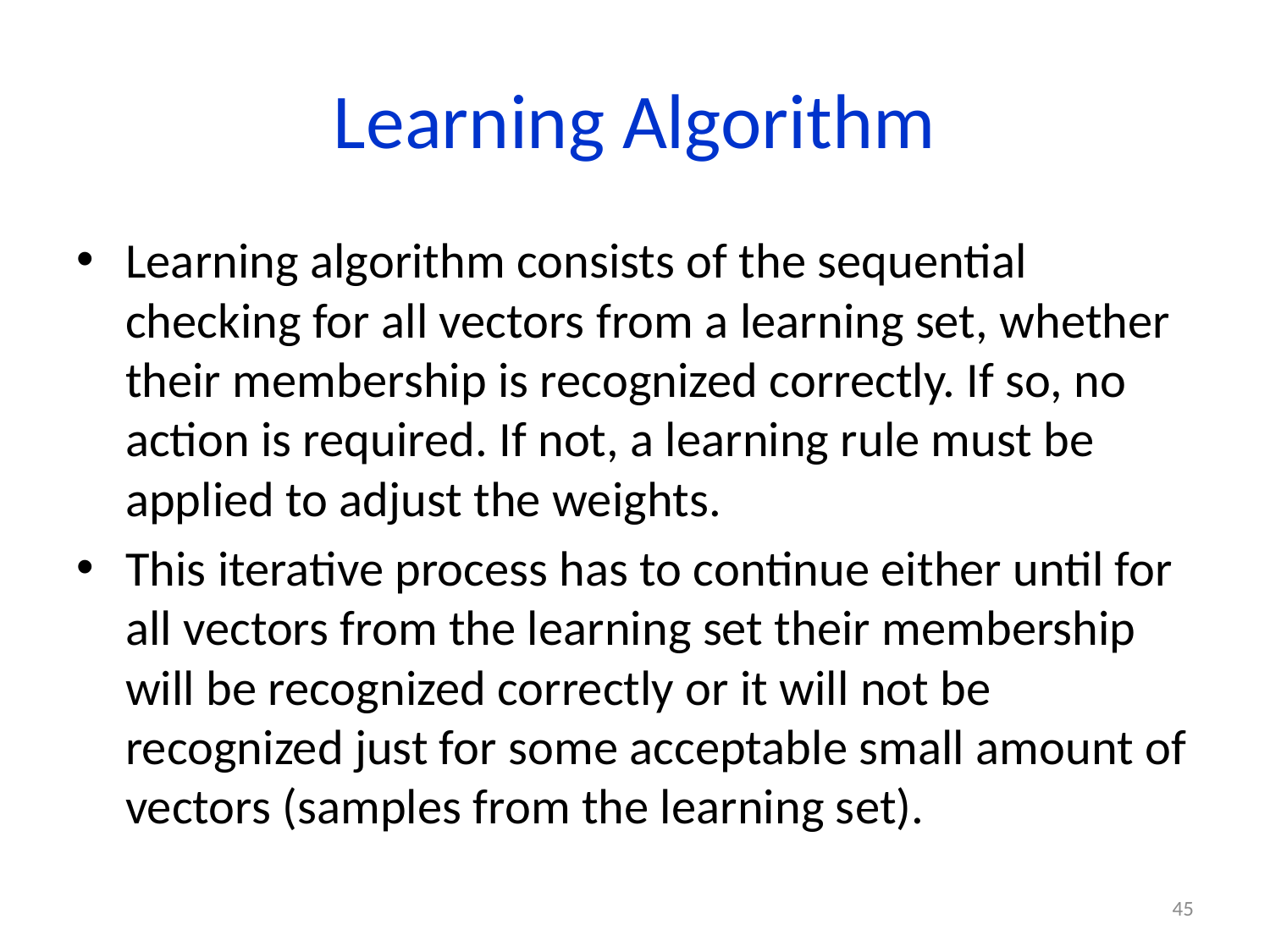

# Learning Algorithm
Learning algorithm consists of the sequential checking for all vectors from a learning set, whether their membership is recognized correctly. If so, no action is required. If not, a learning rule must be applied to adjust the weights.
This iterative process has to continue either until for all vectors from the learning set their membership will be recognized correctly or it will not be recognized just for some acceptable small amount of vectors (samples from the learning set).
45